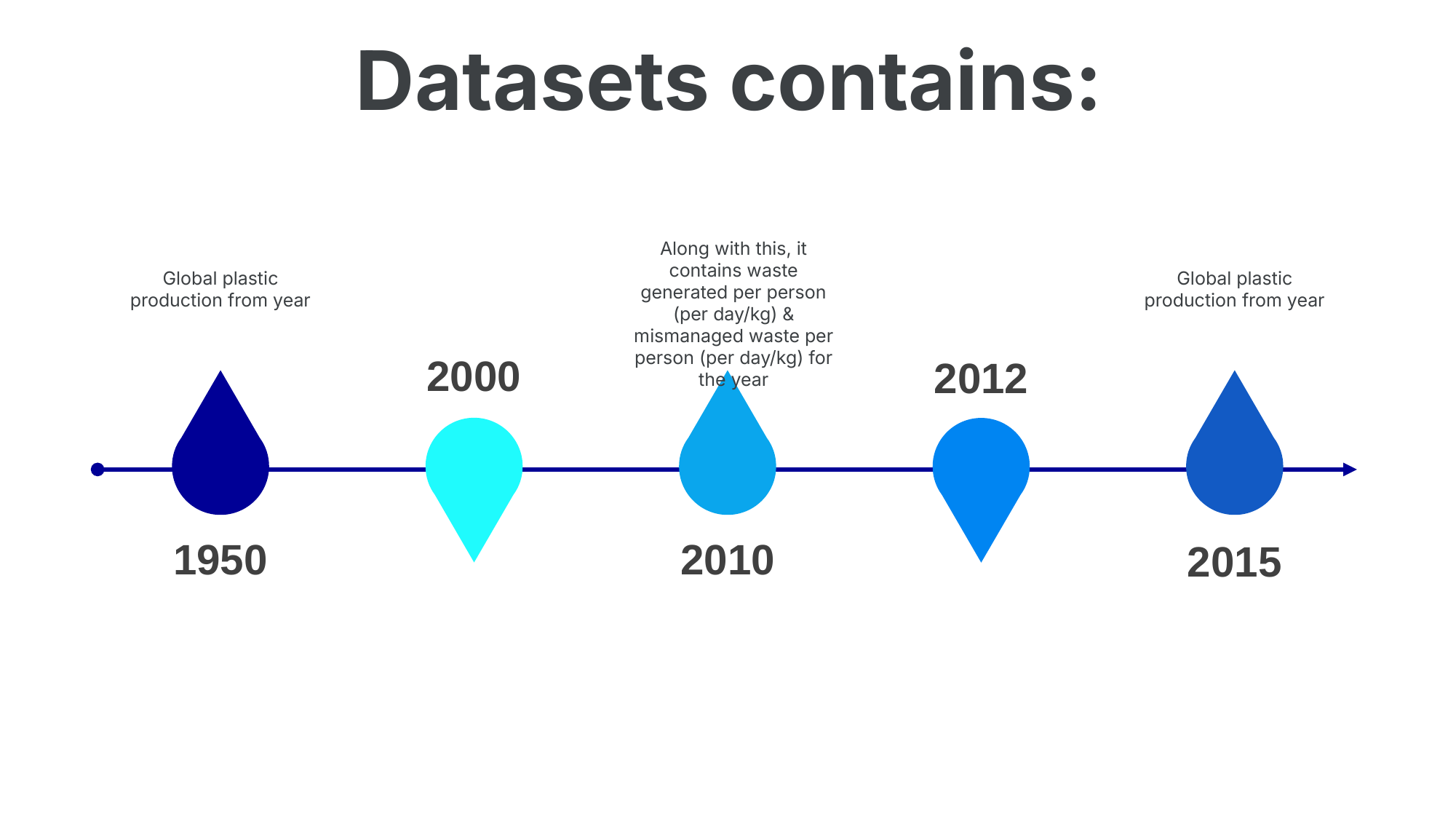

Datasets contains:
Along with this, it contains waste generated per person (per day/kg) & mismanaged waste per person (per day/kg) for the year
Global plastic production from year
Global plastic production from year
2000
2012

1950
2010
2015
Contents Title